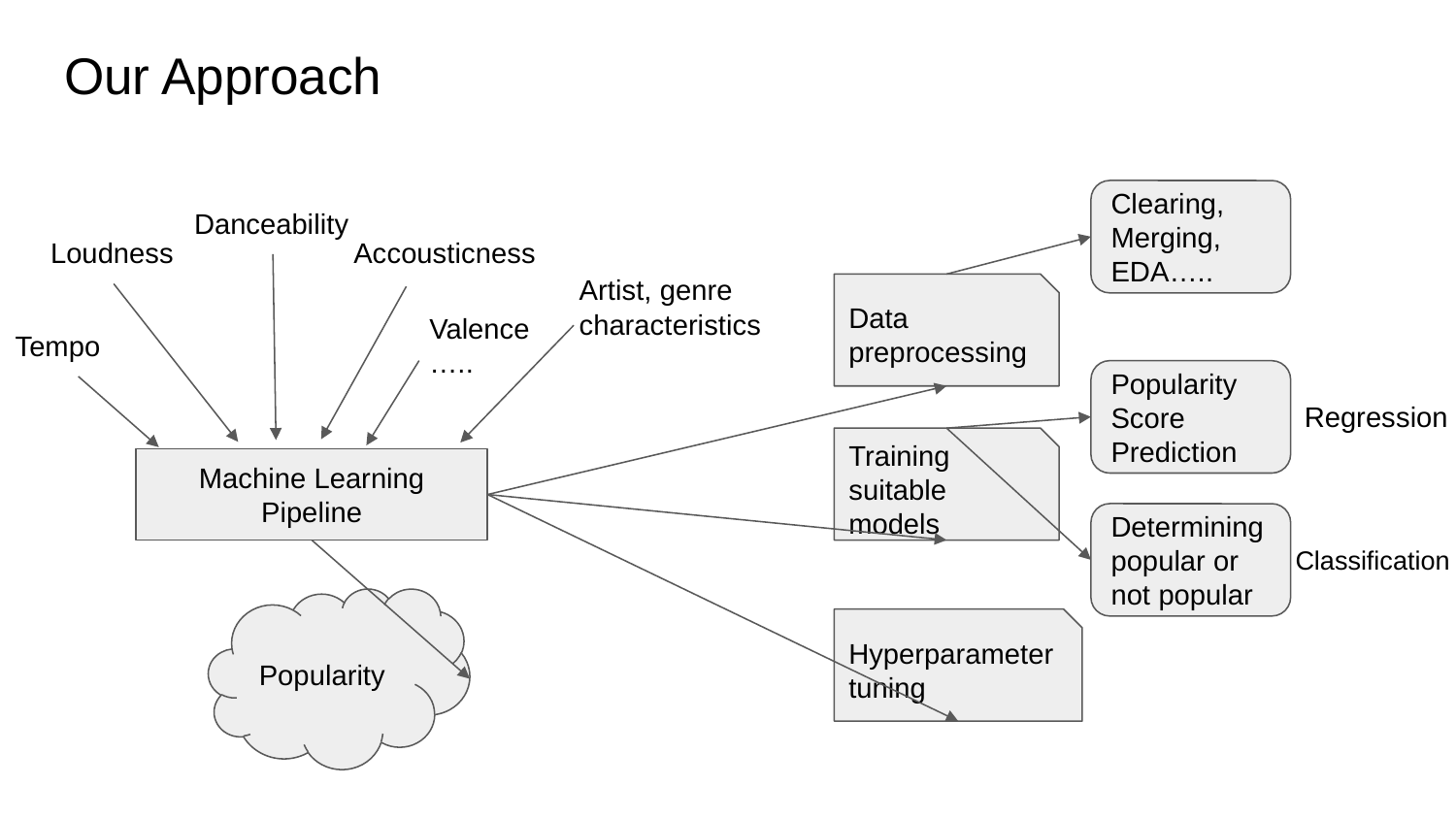

# Our Approach
Clearing, Merging, EDA…..
Danceability
Accousticness
Loudness
Artist, genre characteristics
Data preprocessing
Valence…..
Tempo
Popularity Score Prediction
Regression
Training suitable models
Machine Learning Pipeline
Determining popular or not popular
Classification
Popularity
Hyperparameter tuning